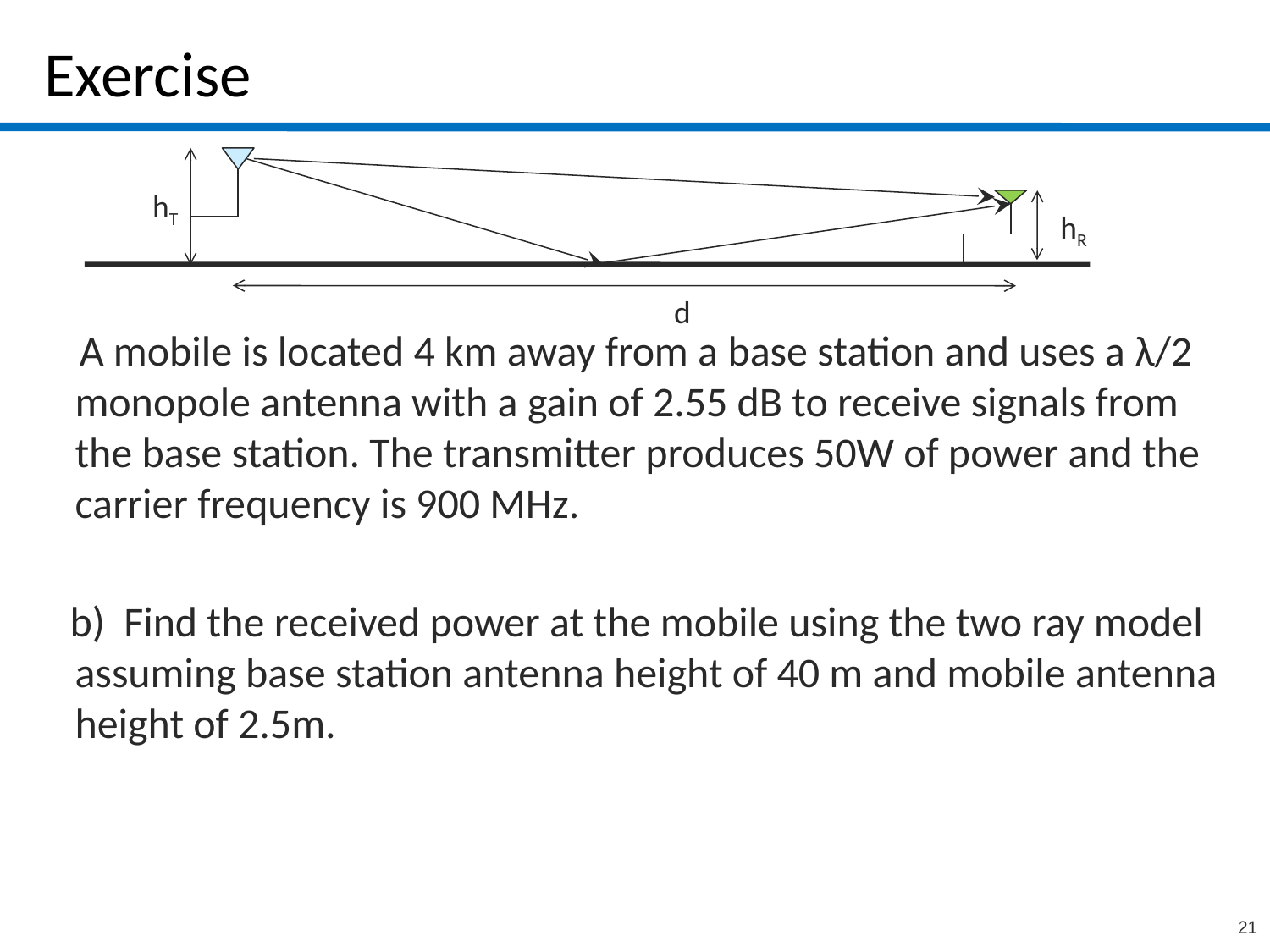

# Exercise

hT

hR
d
       A mobile is located 4 km away from a base station and uses a λ/2 monopole antenna with a gain of 2.55 dB to receive signals from the base station. The transmitter produces 50W of power and the carrier frequency is 900 MHz.

      b)  Find the received power at the mobile using the two ray model assuming base station antenna height of 40 m and mobile antenna height of 2.5m.

21